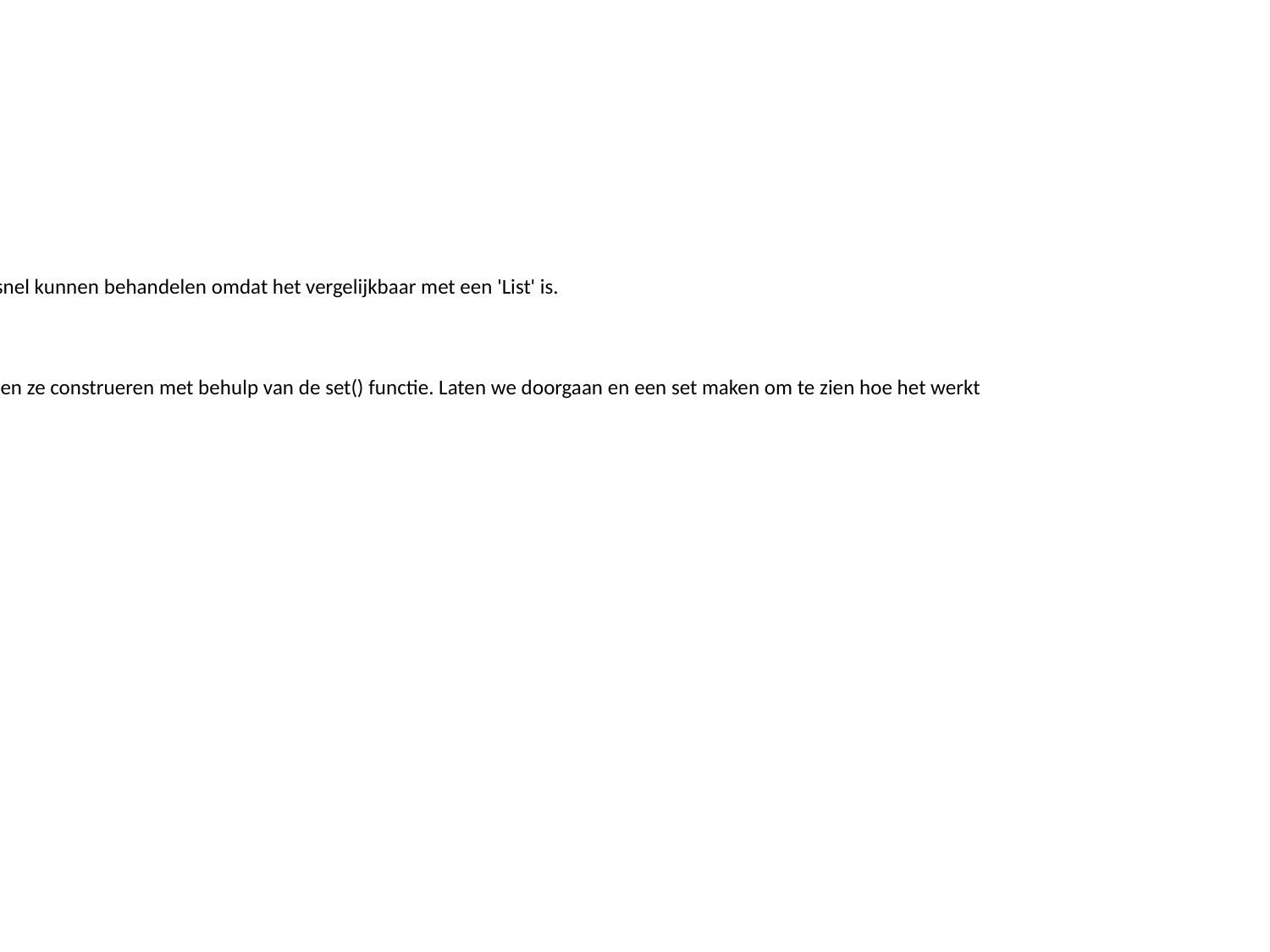

Info:
# Sets

Een van de andere bekende-objecttypen in Python is een 'Set' die we snel kunnen behandelen omdat het vergelijkbaar met een 'List' is.

Sets zijn een ongeordende verzameling *unieke* elementen. We kunnen ze construeren met behulp van de set() functie. Laten we doorgaan en een set maken om te zien hoe het werkt